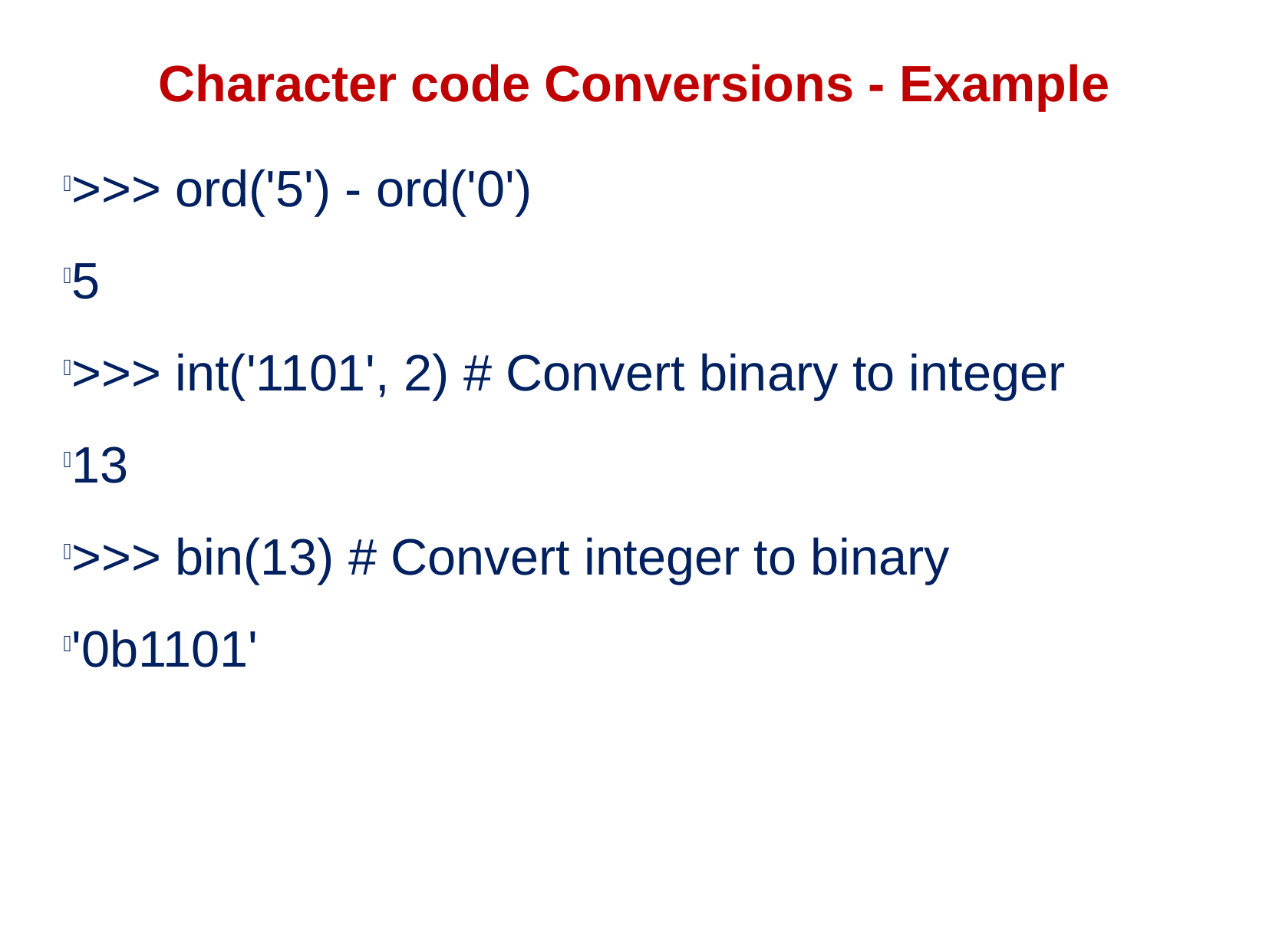

Character code Conversions - Example
>>> ord('5') - ord('0')
5
>>> int('1101', 2) # Convert binary to integer
13
>>> bin(13) # Convert integer to binary
'0b1101'